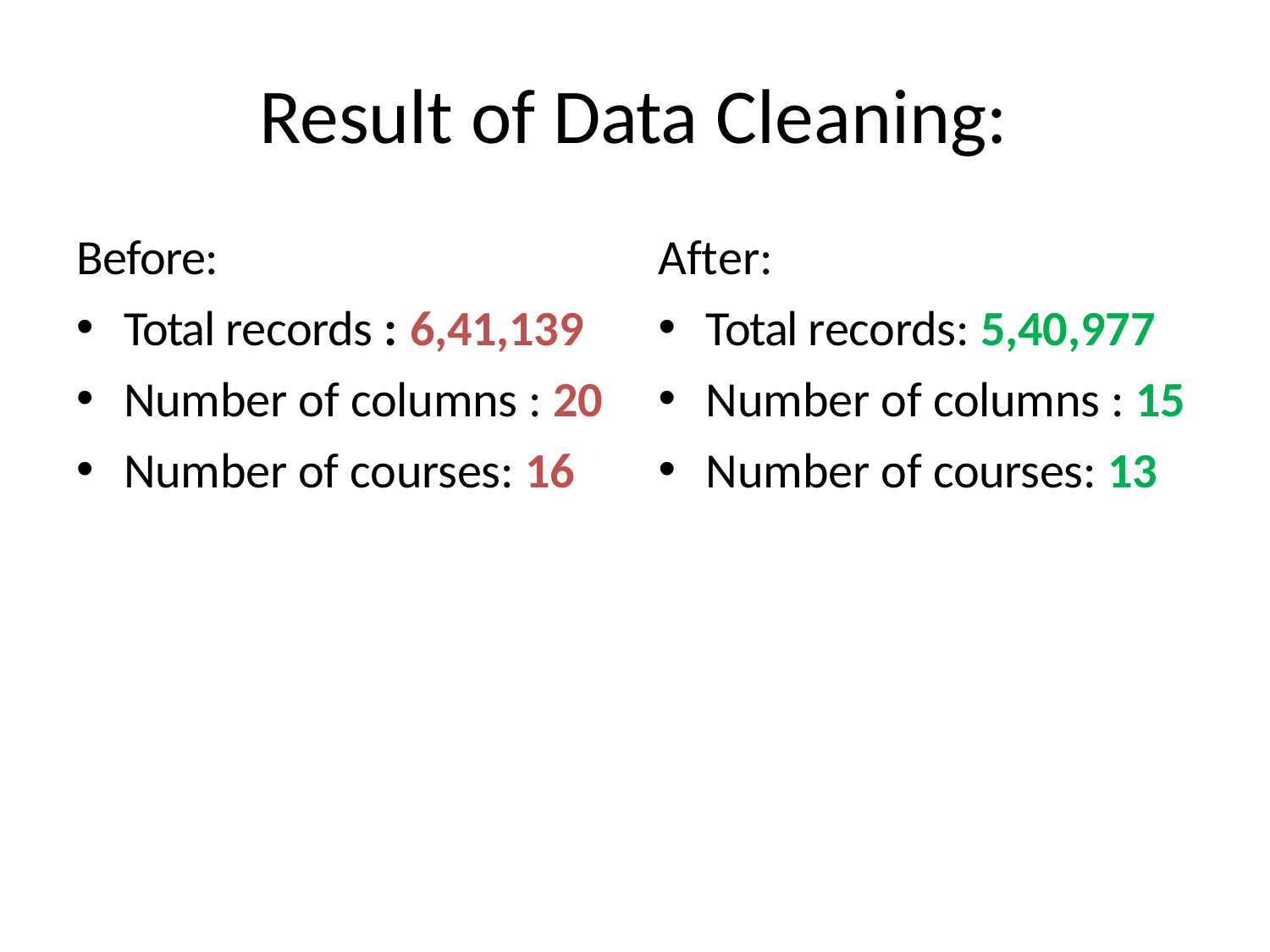

# Result of Data Cleaning:
Before:
Total records : 6,41,139
Number of columns : 20
Number of courses: 16
After:
Total records: 5,40,977
Number of columns : 15
Number of courses: 13